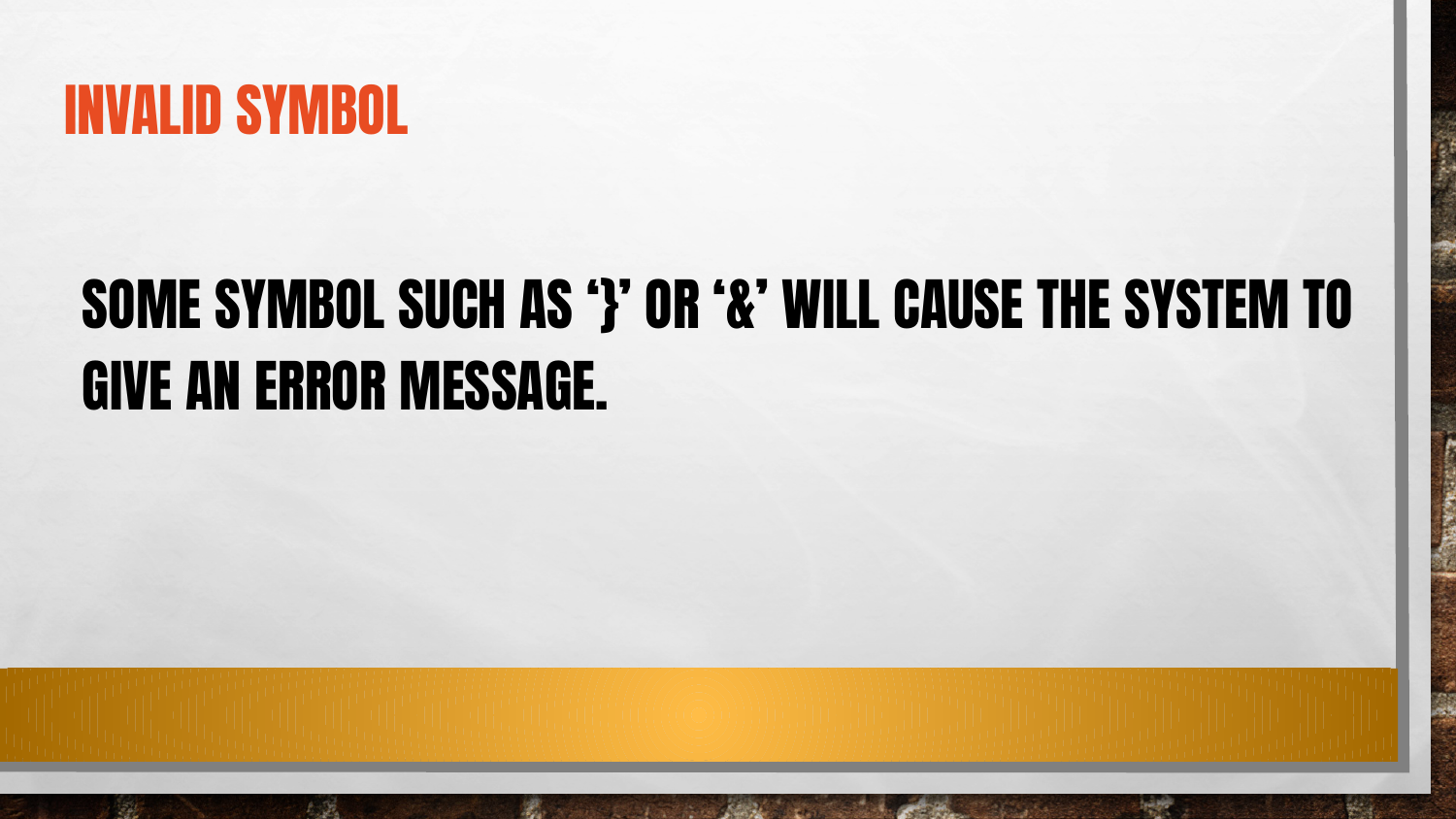

# Invalid Symbol

Some symbol such as ‘}’ or ‘&’ will cause the system to give an error message.